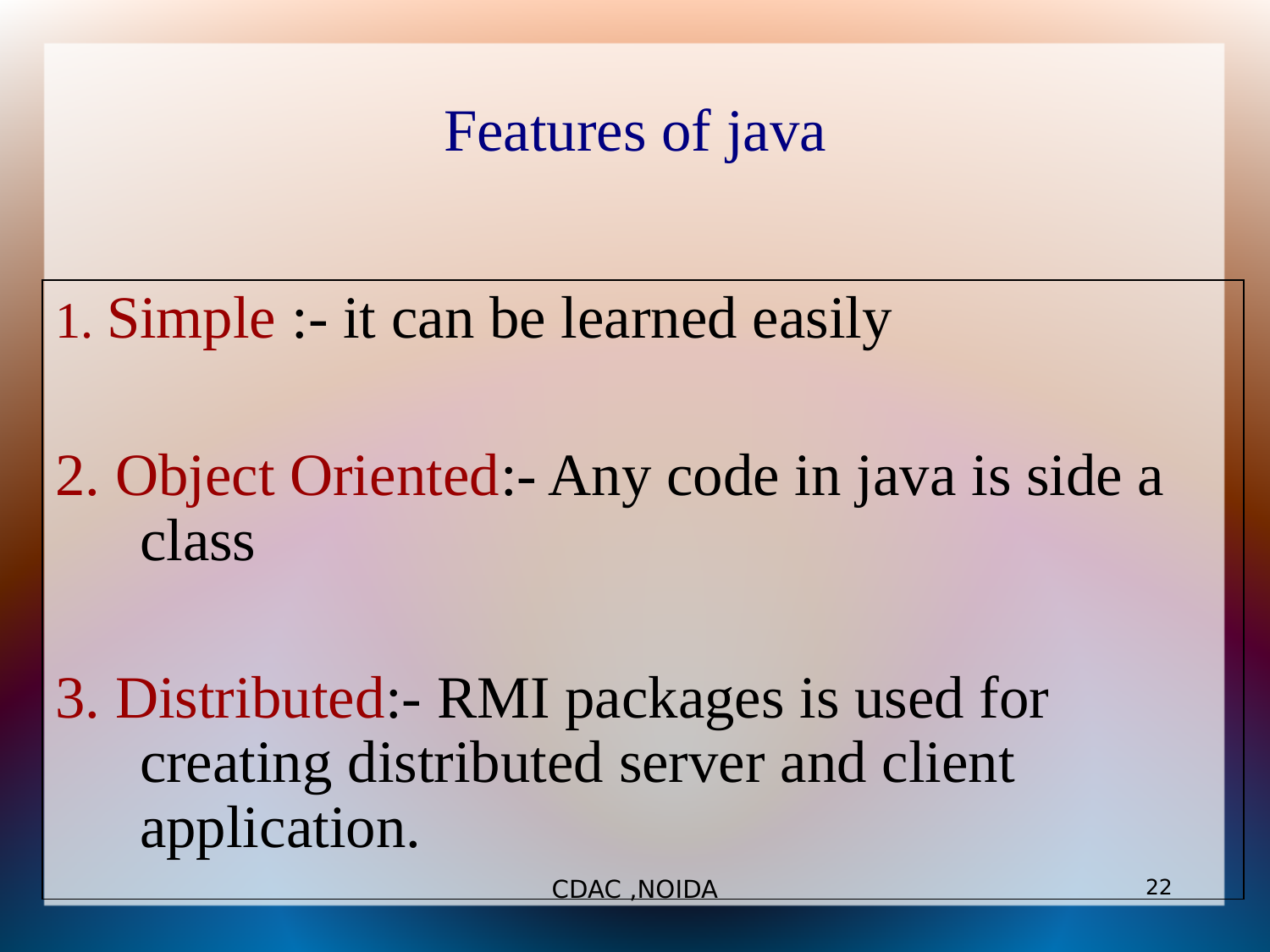

Features of java
1. Simple :- it can be learned easily

2. Object Oriented:- Any code in java is side a class

3. Distributed:- RMI packages is used for creating distributed server and client application.
CDAC ,NOIDA
22